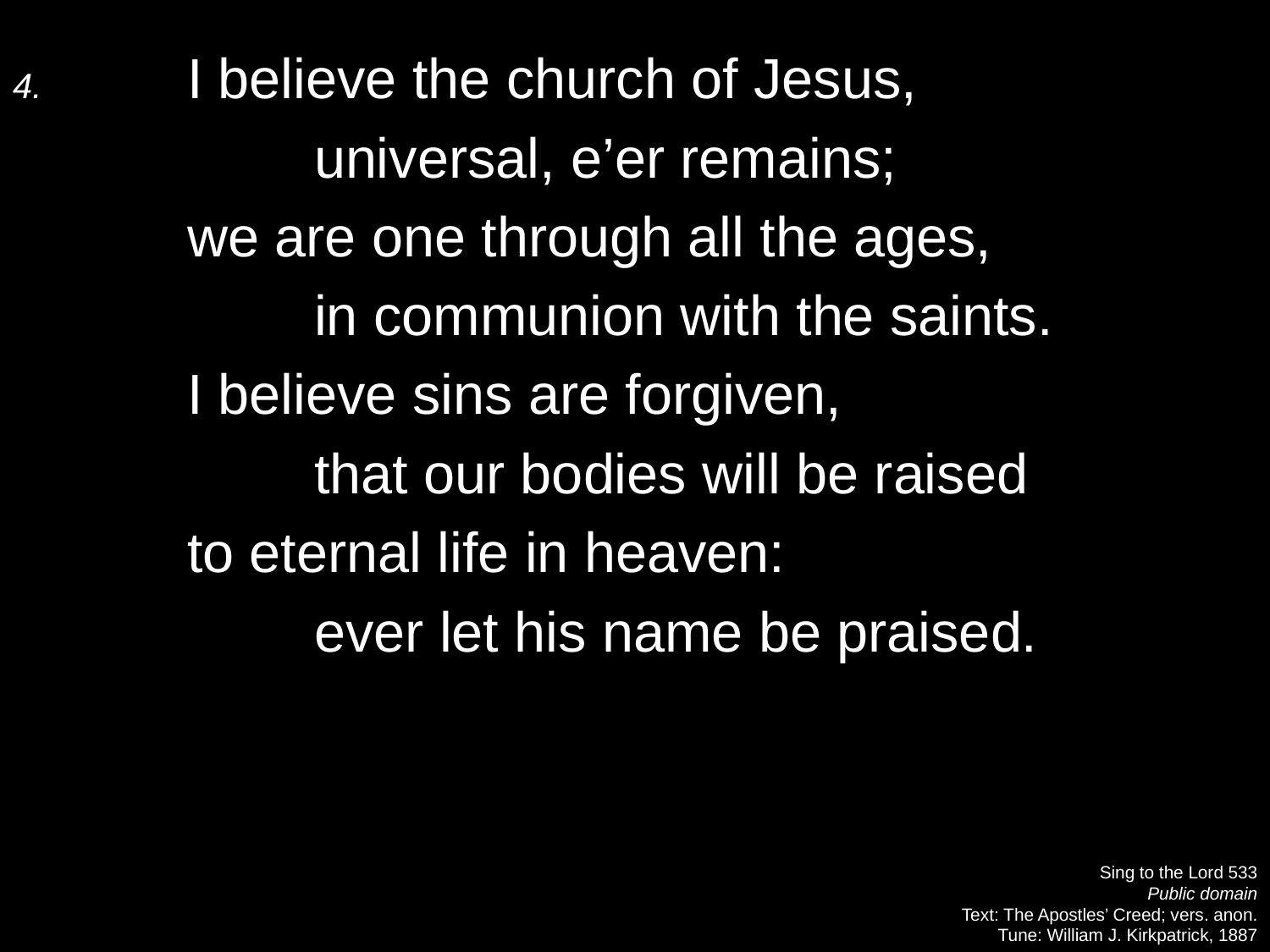

4.	I believe the church of Jesus,
		universal, e’er remains;
	we are one through all the ages,
		in communion with the saints.
	I believe sins are forgiven,
		that our bodies will be raised
	to eternal life in heaven:
		ever let his name be praised.
Sing to the Lord 533
Public domain
Text: The Apostles’ Creed; vers. anon.
Tune: William J. Kirkpatrick, 1887